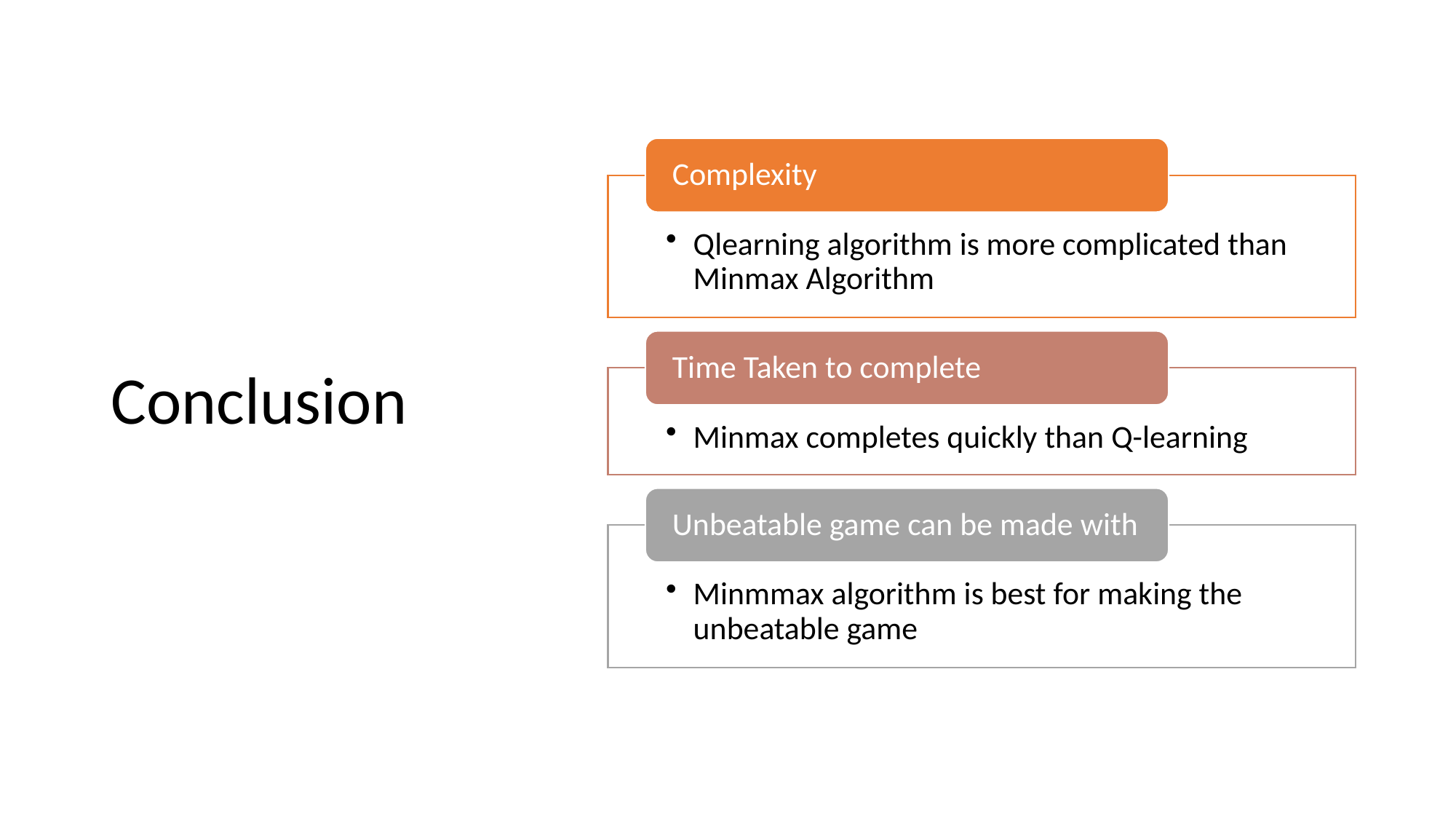

# Conclusion
Qlearning algorithm is more complicated than Minmax Algorithm
Complexity
Minmax completes quickly than Q-learning
Time Taken to complete
Minmmax algorithm is best for making the unbeatable game
Unbeatable game can be made with